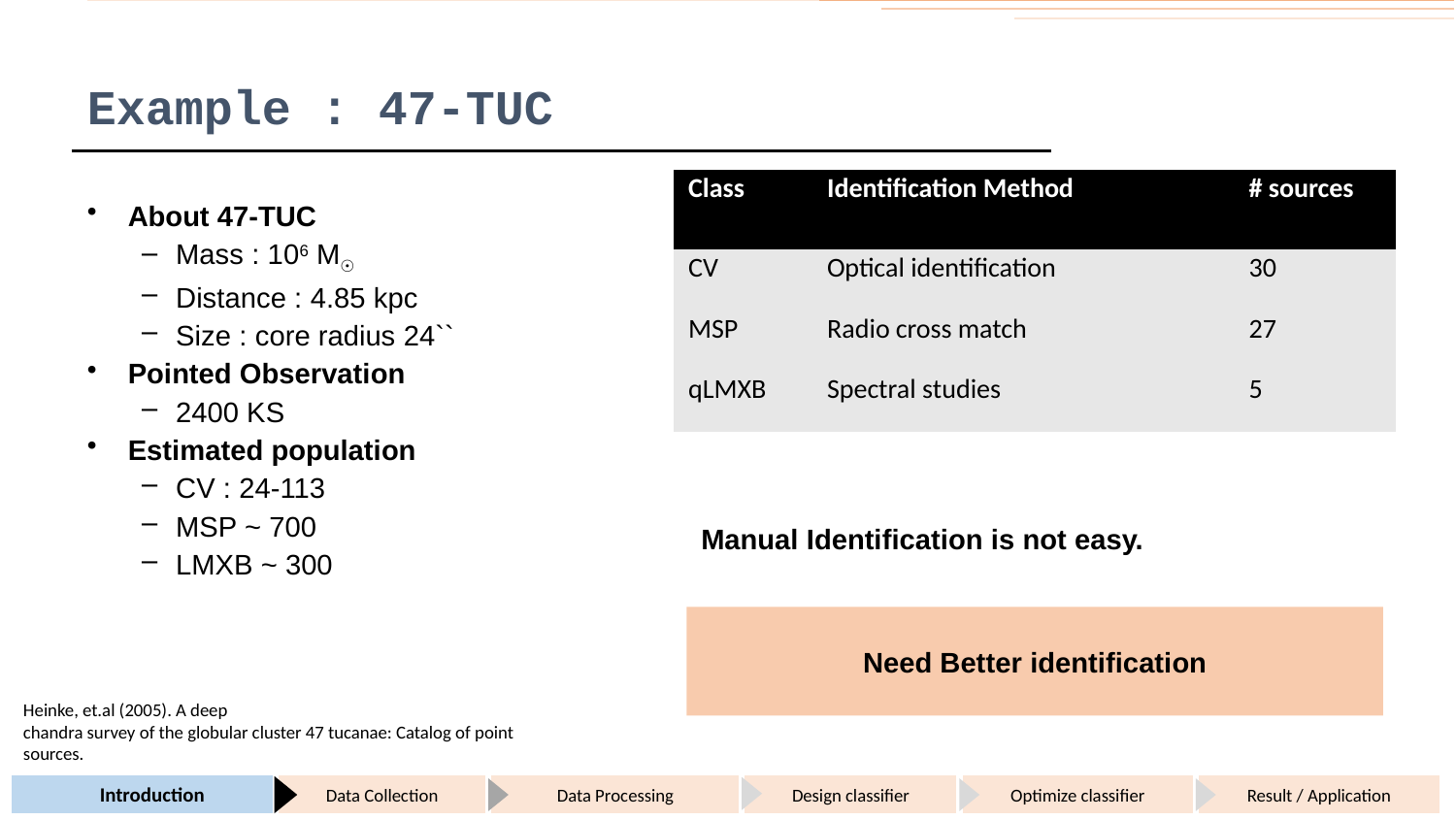

# Example : 47-TUC
| Class | Identification Method | # sources |
| --- | --- | --- |
| CV | Optical identification | 30 |
| MSP | Radio cross match | 27 |
| qLMXB | Spectral studies | 5 |
About 47-TUC
Mass : 106 M☉
Distance : 4.85 kpc
Size : core radius 24``
Pointed Observation
2400 KS
Estimated population
CV : 24-113
MSP ~ 700
LMXB ~ 300

Manual Identification is not easy.
Need Better identification
Heinke, et.al (2005). A deep
chandra survey of the globular cluster 47 tucanae: Catalog of point
sources.
Introduction
Data Collection
Data Processing
Design classifier
Optimize classifier
Result / Application